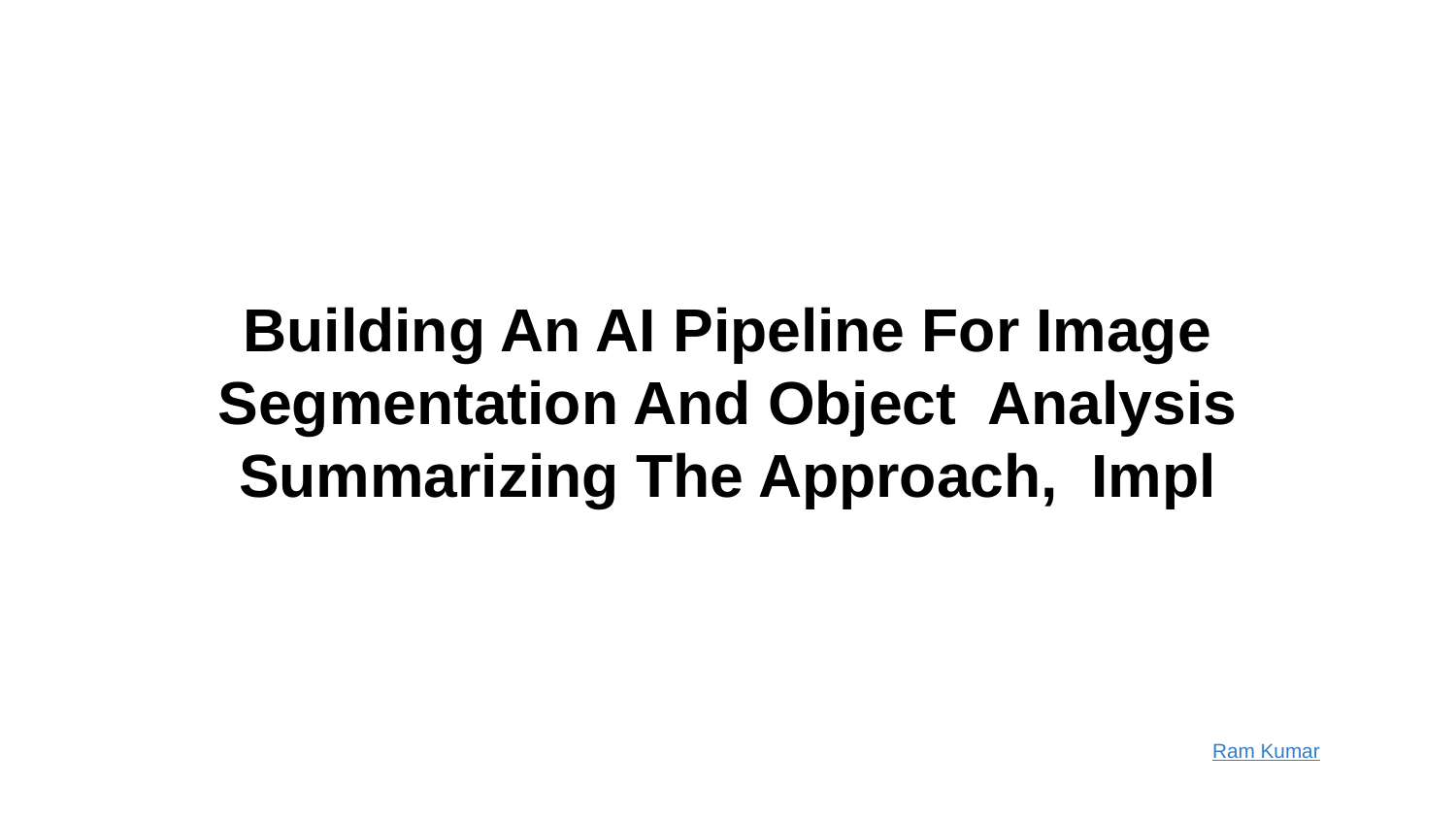

Building An AI Pipeline For Image Segmentation And Object  Analysis Summarizing The Approach,  Impl
Ram Kumar